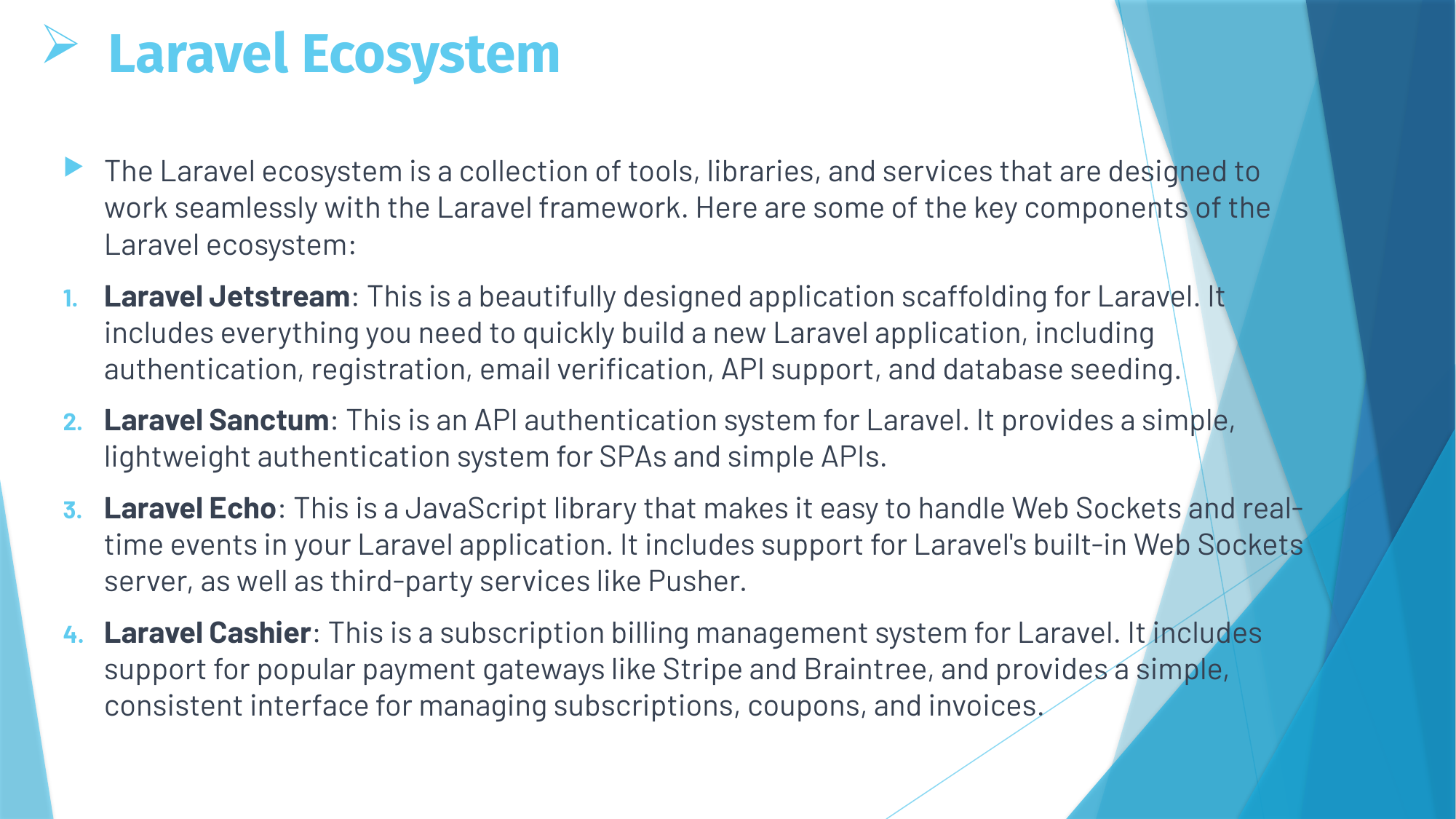

# Laravel Ecosystem

The Laravel ecosystem is a collection of tools, libraries, and services that are designed to work seamlessly with the Laravel framework. Here are some of the key components of the Laravel ecosystem:
Laravel Jetstream: This is a beautifully designed application scaffolding for Laravel. It includes everything you need to quickly build a new Laravel application, including authentication, registration, email verification, API support, and database seeding.
Laravel Sanctum: This is an API authentication system for Laravel. It provides a simple, lightweight authentication system for SPAs and simple APIs.
Laravel Echo: This is a JavaScript library that makes it easy to handle Web Sockets and real-time events in your Laravel application. It includes support for Laravel's built-in Web Sockets server, as well as third-party services like Pusher.
Laravel Cashier: This is a subscription billing management system for Laravel. It includes support for popular payment gateways like Stripe and Braintree, and provides a simple, consistent interface for managing subscriptions, coupons, and invoices.